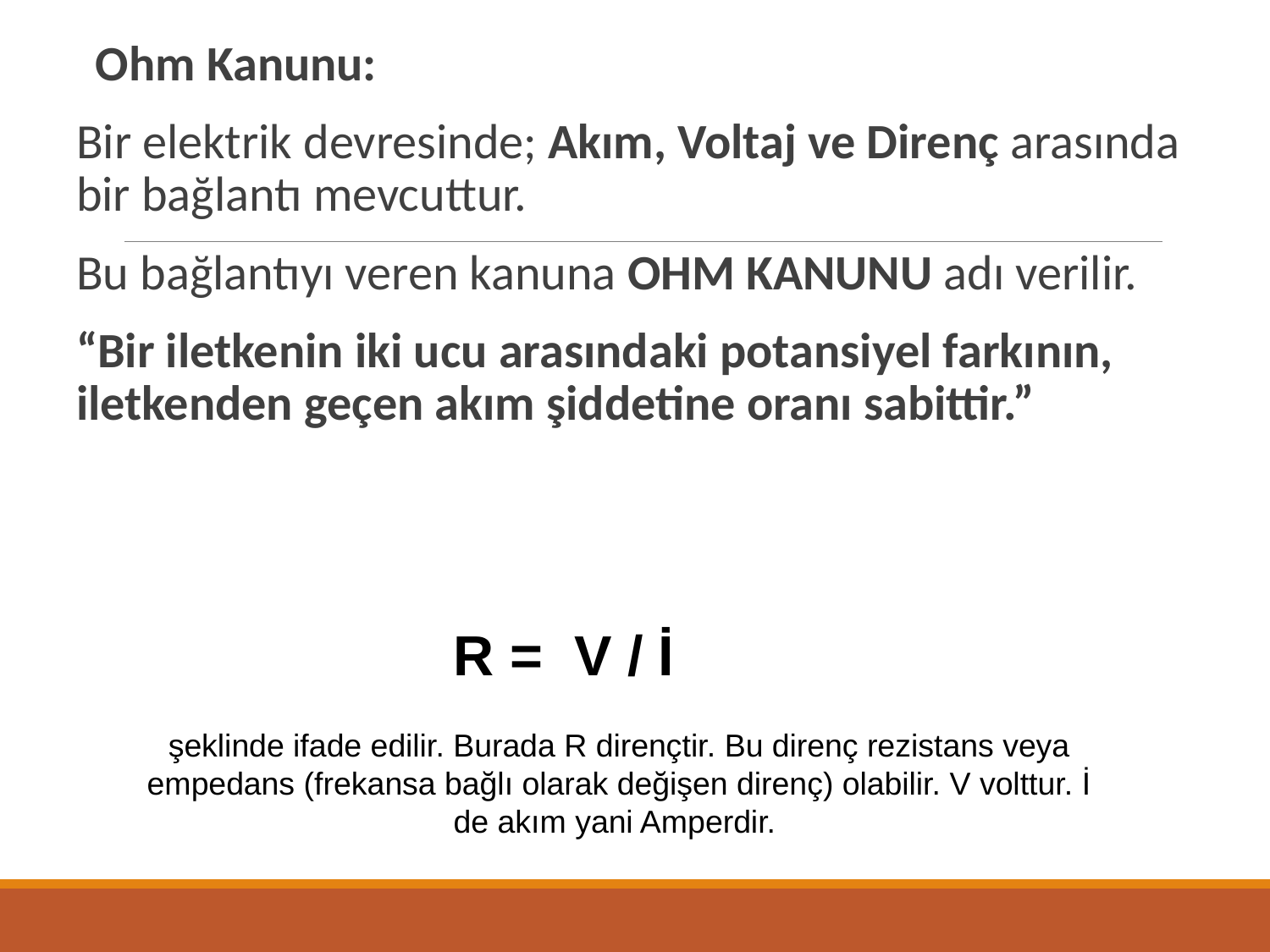

Ohm Kanunu:
Bir elektrik devresinde; Akım, Voltaj ve Direnç arasında bir bağlantı mevcuttur.
Bu bağlantıyı veren kanuna OHM KANUNU adı verilir.
“Bir iletkenin iki ucu arasındaki potansiyel farkının, iletkenden geçen akım şiddetine oranı sabittir.”

R =  V / İ
şeklinde ifade edilir. Burada R dirençtir. Bu direnç rezistans veya empedans (frekansa bağlı olarak değişen direnç) olabilir. V volttur. İ de akım yani Amperdir.
6